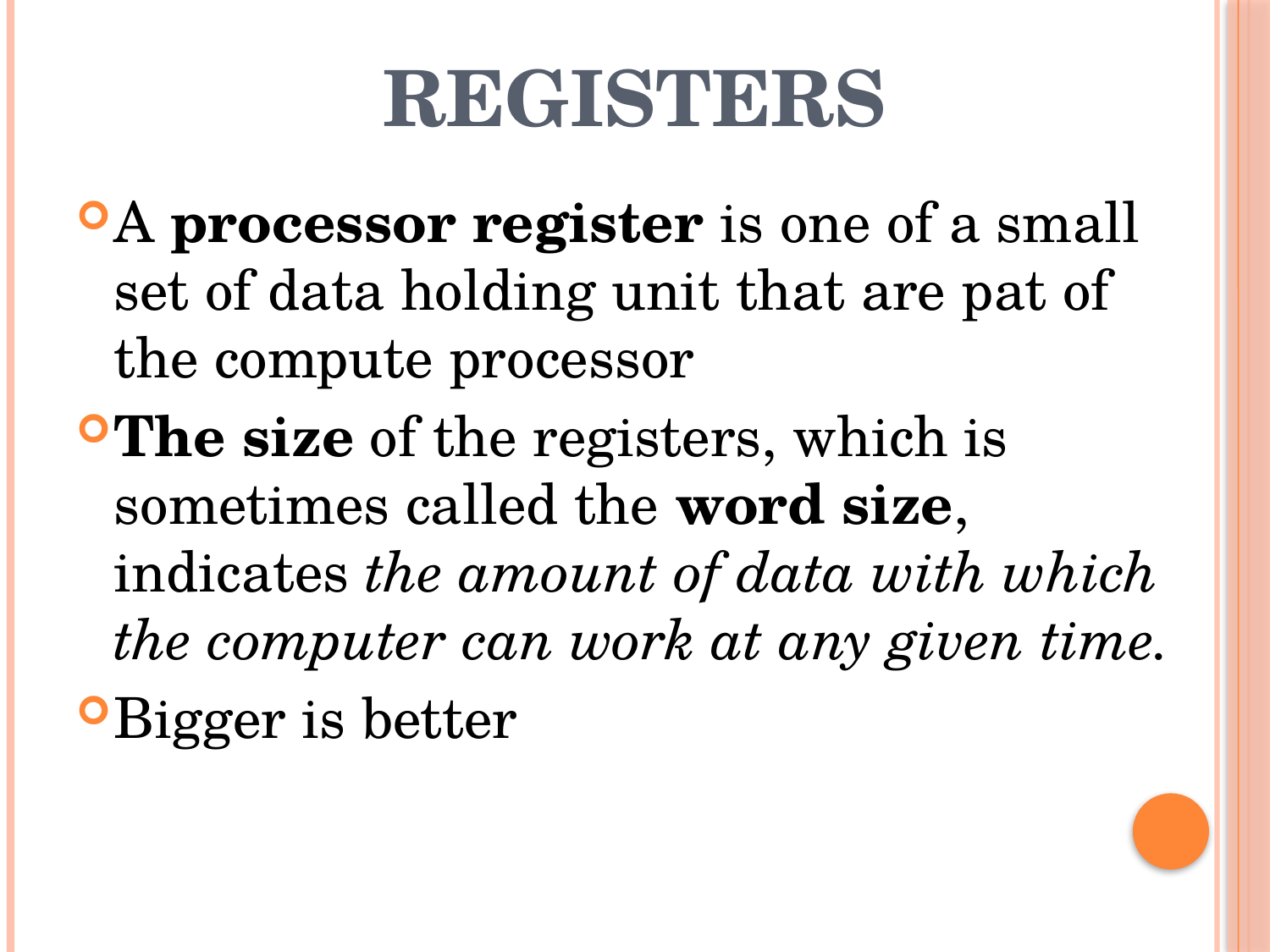

# Registers
A processor register is one of a small set of data holding unit that are pat of the compute processor
The size of the registers, which is sometimes called the word size, indicates the amount of data with which the computer can work at any given time.
Bigger is better